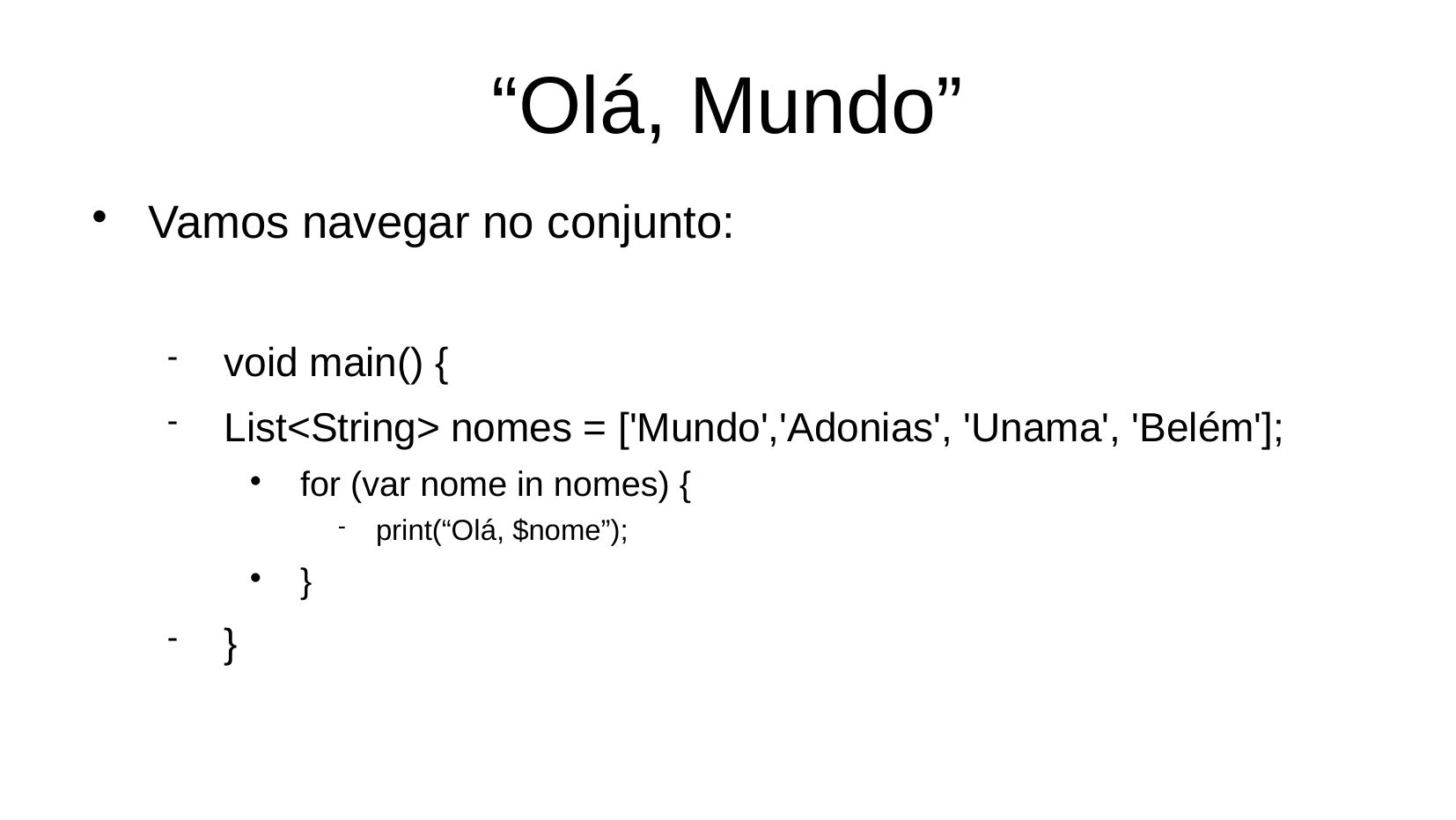

“Olá, Mundo”
Vamos navegar no conjunto:

void main() {
List<String> nomes = ['Mundo','Adonias', 'Unama', 'Belém'];
for (var nome in nomes) {
print(“Olá, $nome”);
}
}